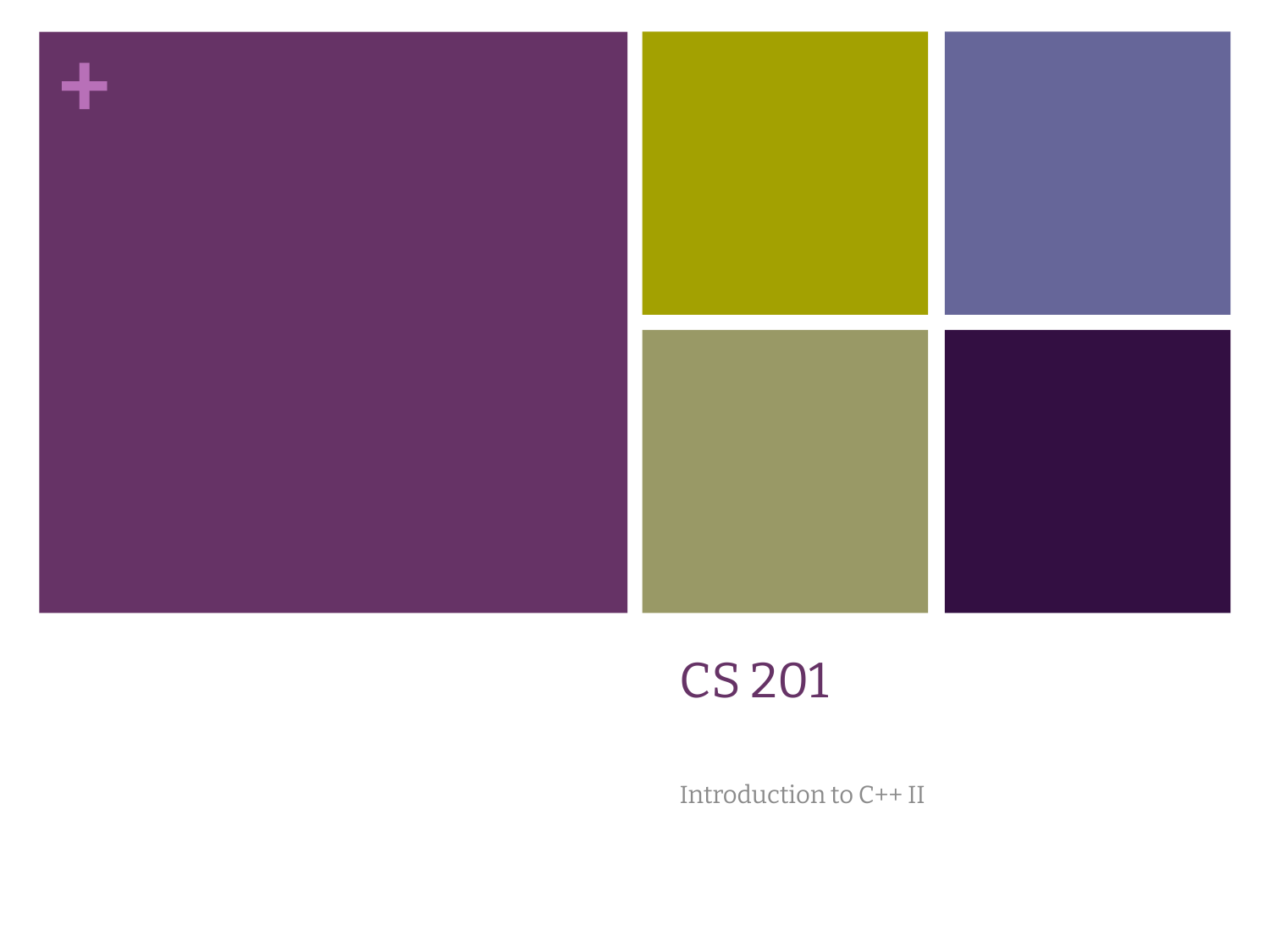

# CS 201
Introduction to C++ II